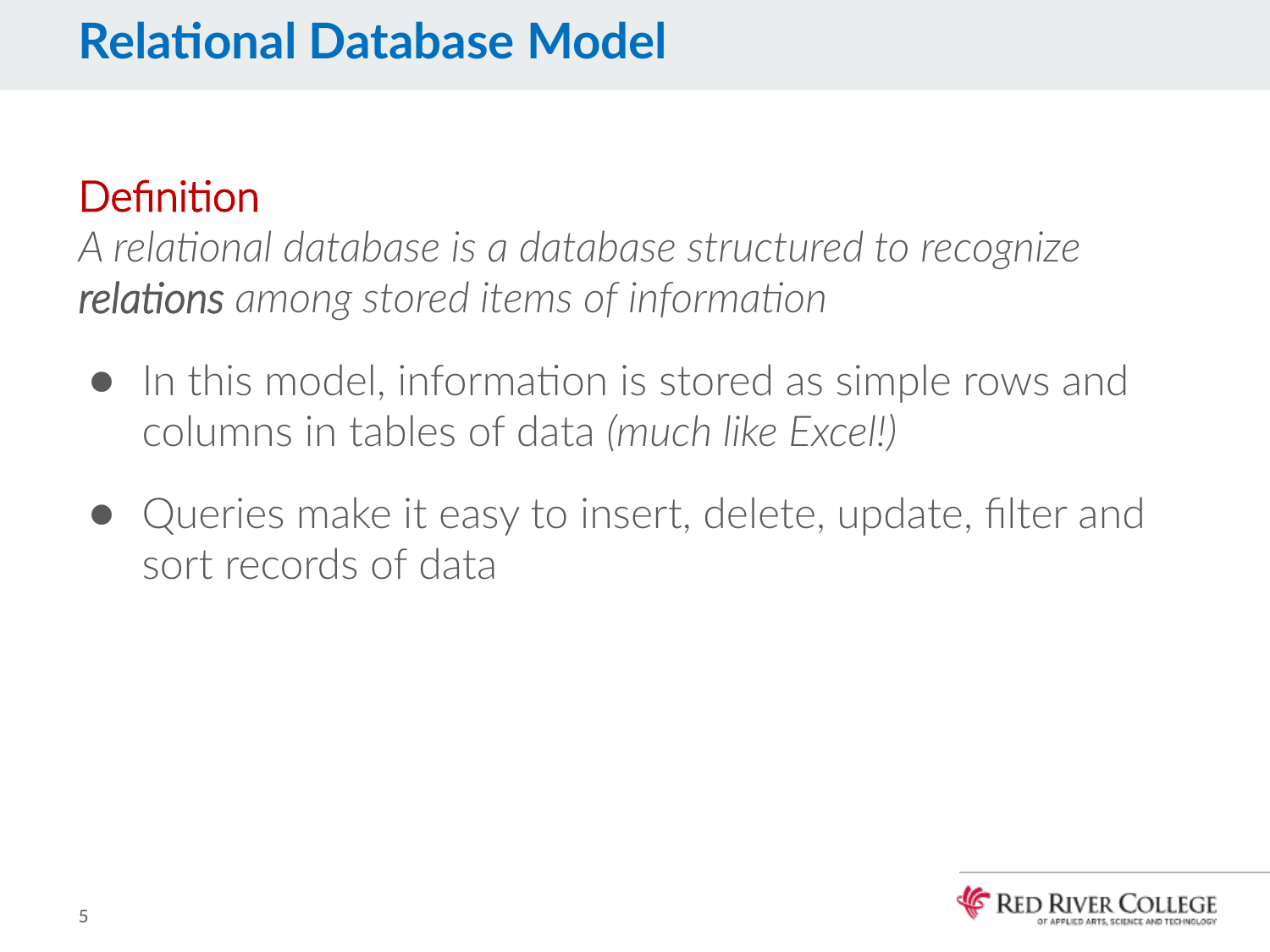

# Relational Database Model
Definition
A relational database is a database structured to recognize relations among stored items of information
In this model, information is stored as simple rows and columns in tables of data (much like Excel!)
Queries make it easy to insert, delete, update, filter and sort records of data
5